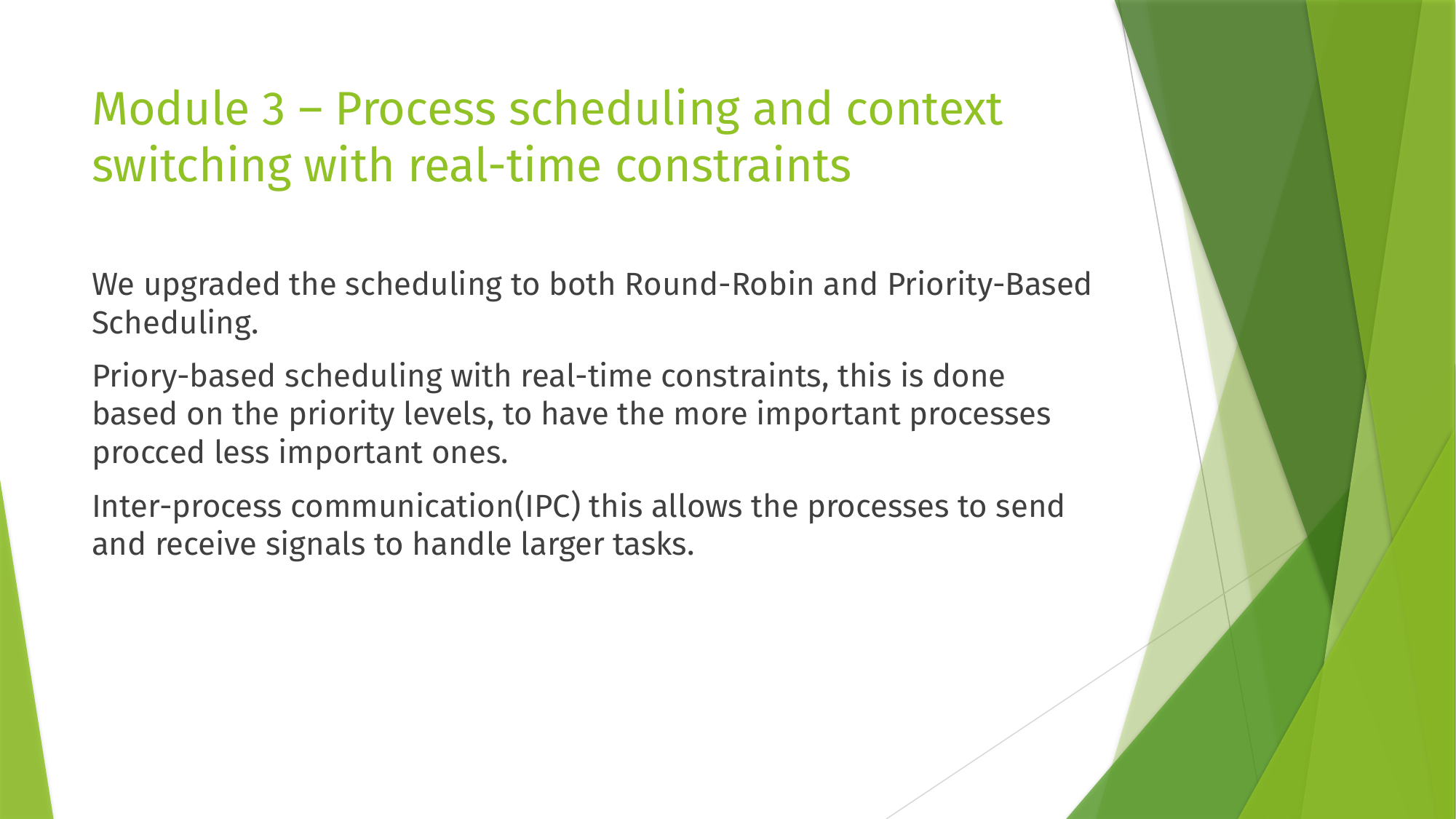

# Module 3 – Process scheduling and context switching with real-time constraints
We upgraded the scheduling to both Round-Robin and Priority-Based Scheduling.
Priory-based scheduling with real-time constraints, this is done based on the priority levels, to have the more important processes procced less important ones.
Inter-process communication(IPC) this allows the processes to send and receive signals to handle larger tasks.